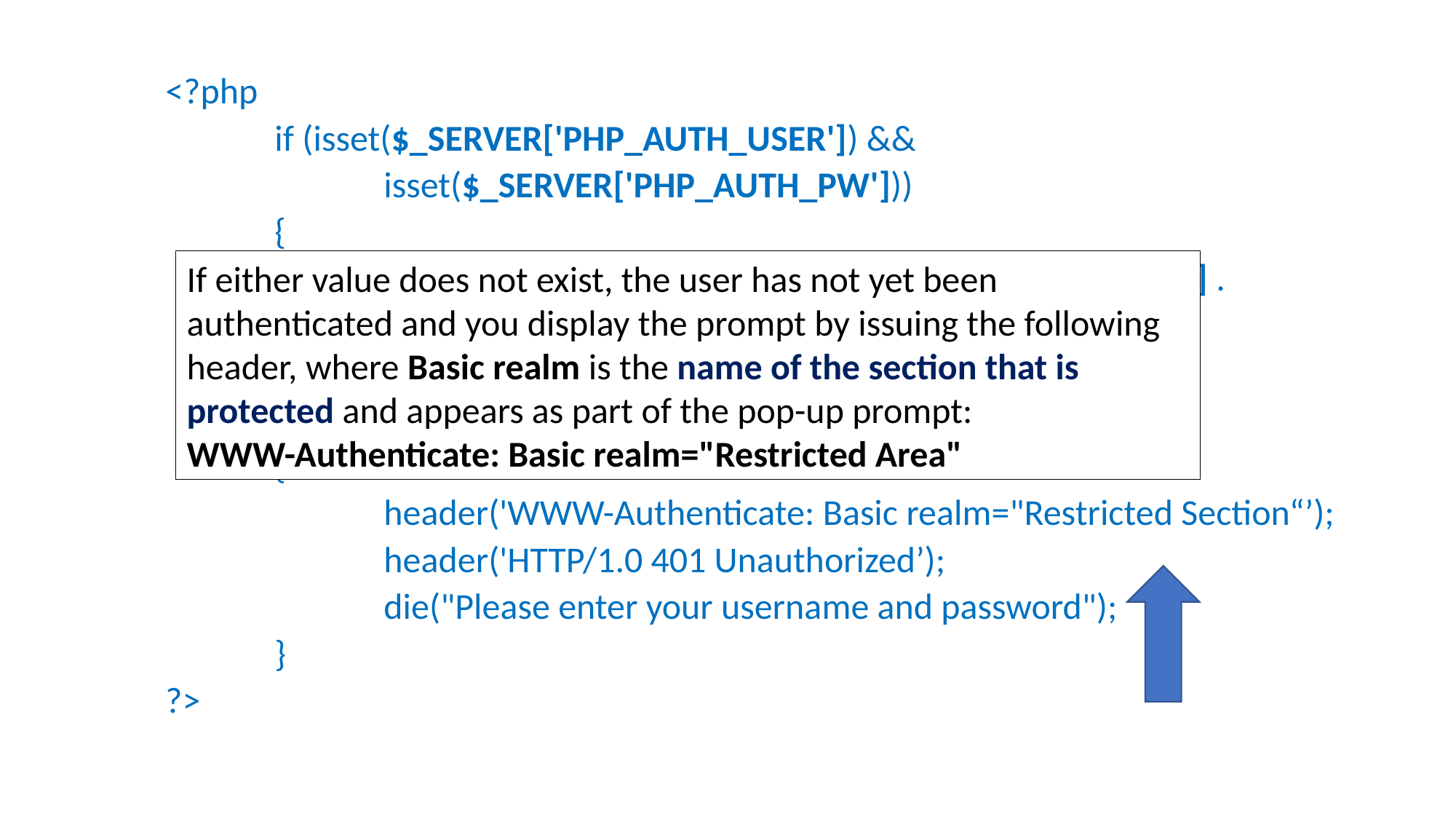

<?php
	if (isset($_SERVER['PHP_AUTH_USER']) &&
		isset($_SERVER['PHP_AUTH_PW']))
	{
		echo "Welcome User: " . $_SERVER['PHP_AUTH_USER'] .
			" Password: " . $_SERVER['PHP_AUTH_PW’];
	}
	else
	{
		header('WWW-Authenticate: Basic realm="Restricted Section“’);
		header('HTTP/1.0 401 Unauthorized’);
		die("Please enter your username and password");
	}
?>
If either value does not exist, the user has not yet been authenticated and you display the prompt by issuing the following header, where Basic realm is the name of the section that is protected and appears as part of the pop-up prompt:
WWW-Authenticate: Basic realm="Restricted Area"